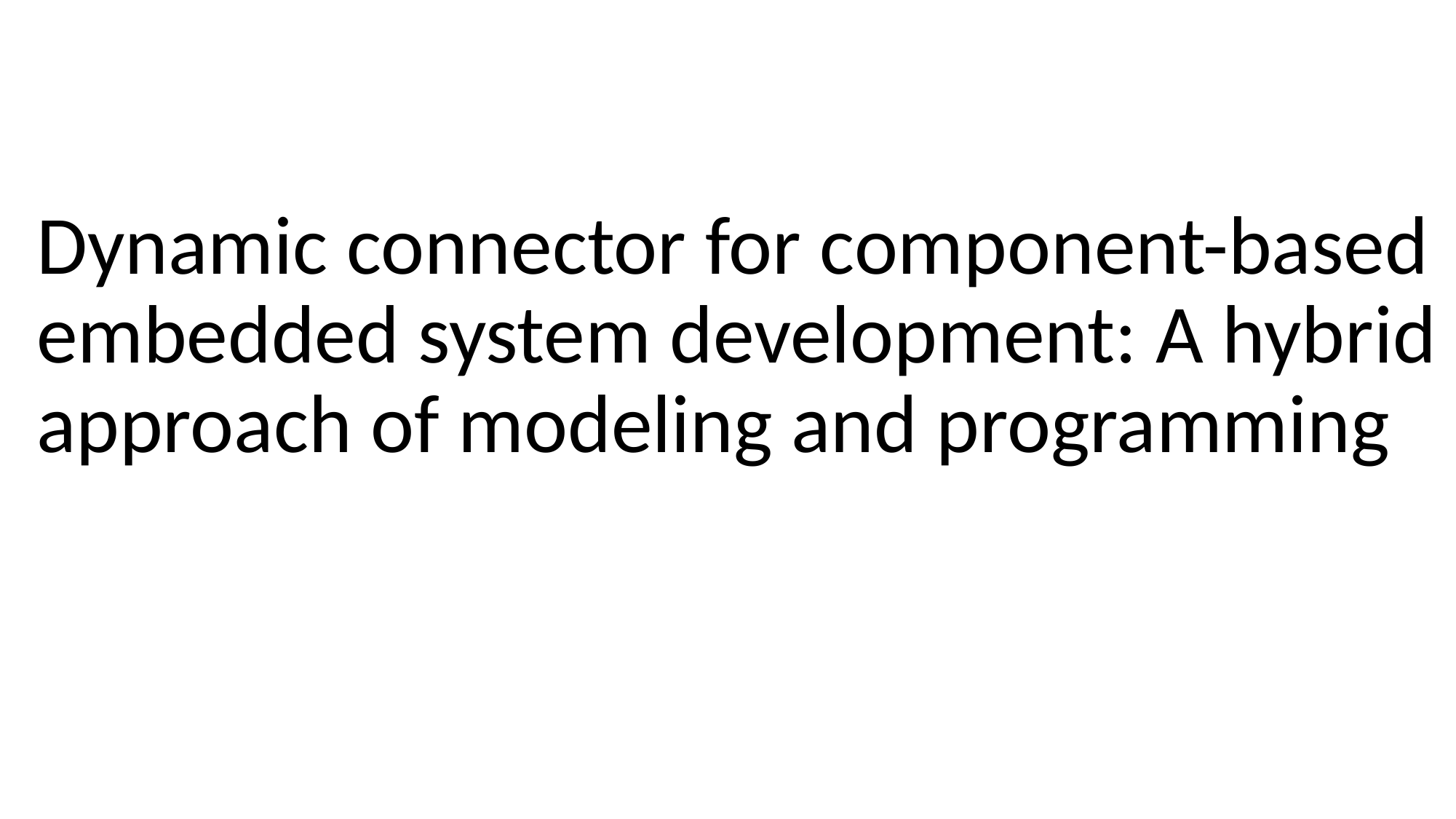

# Dynamic connector for component-based embedded system development: A hybrid approach of modeling and programming